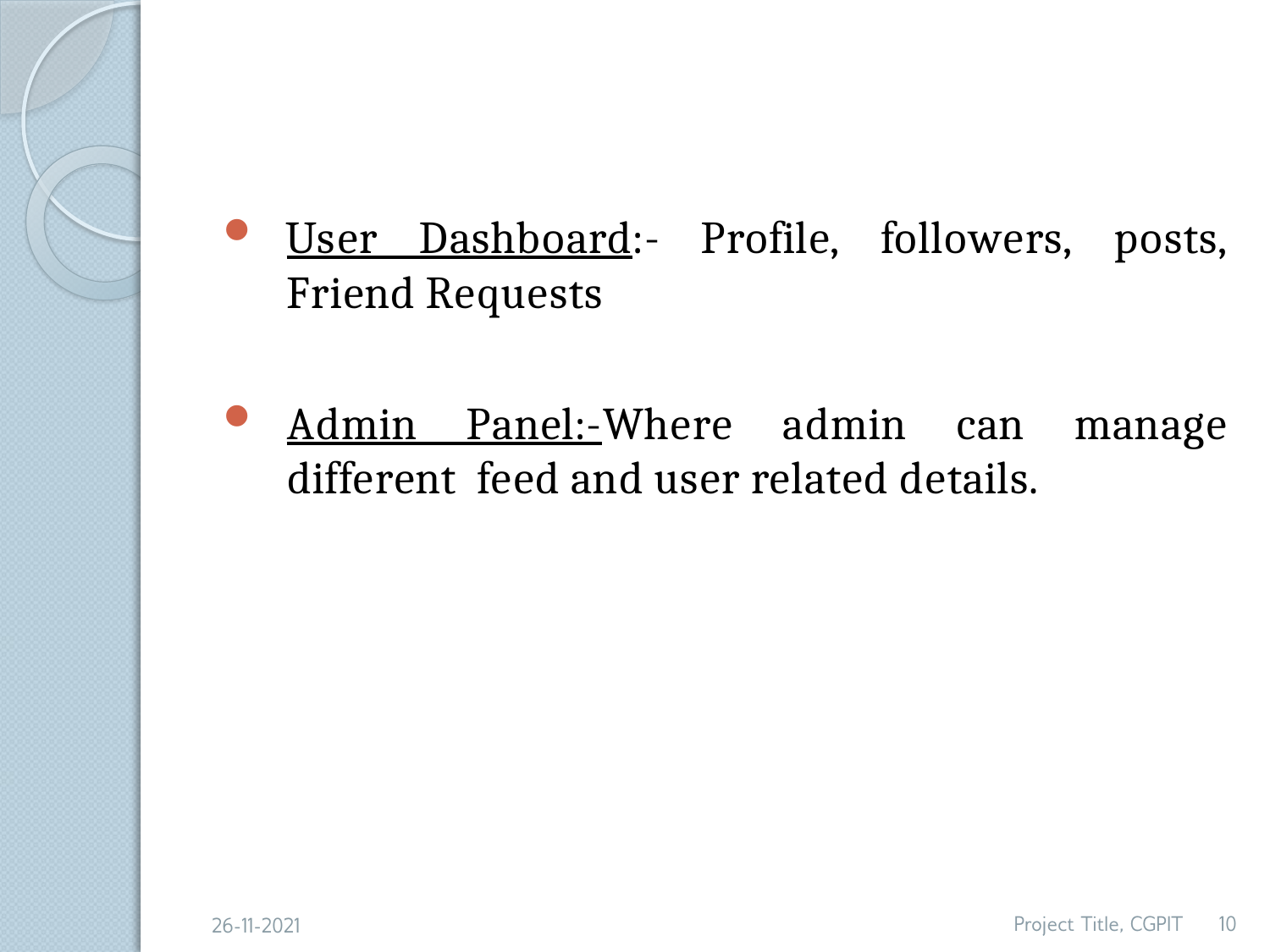

#
User Dashboard:- Profile, followers, posts, Friend Requests

Admin Panel:-Where admin can manage different  feed and user related details.

Project Title, CGPIT
10
26-11-2021